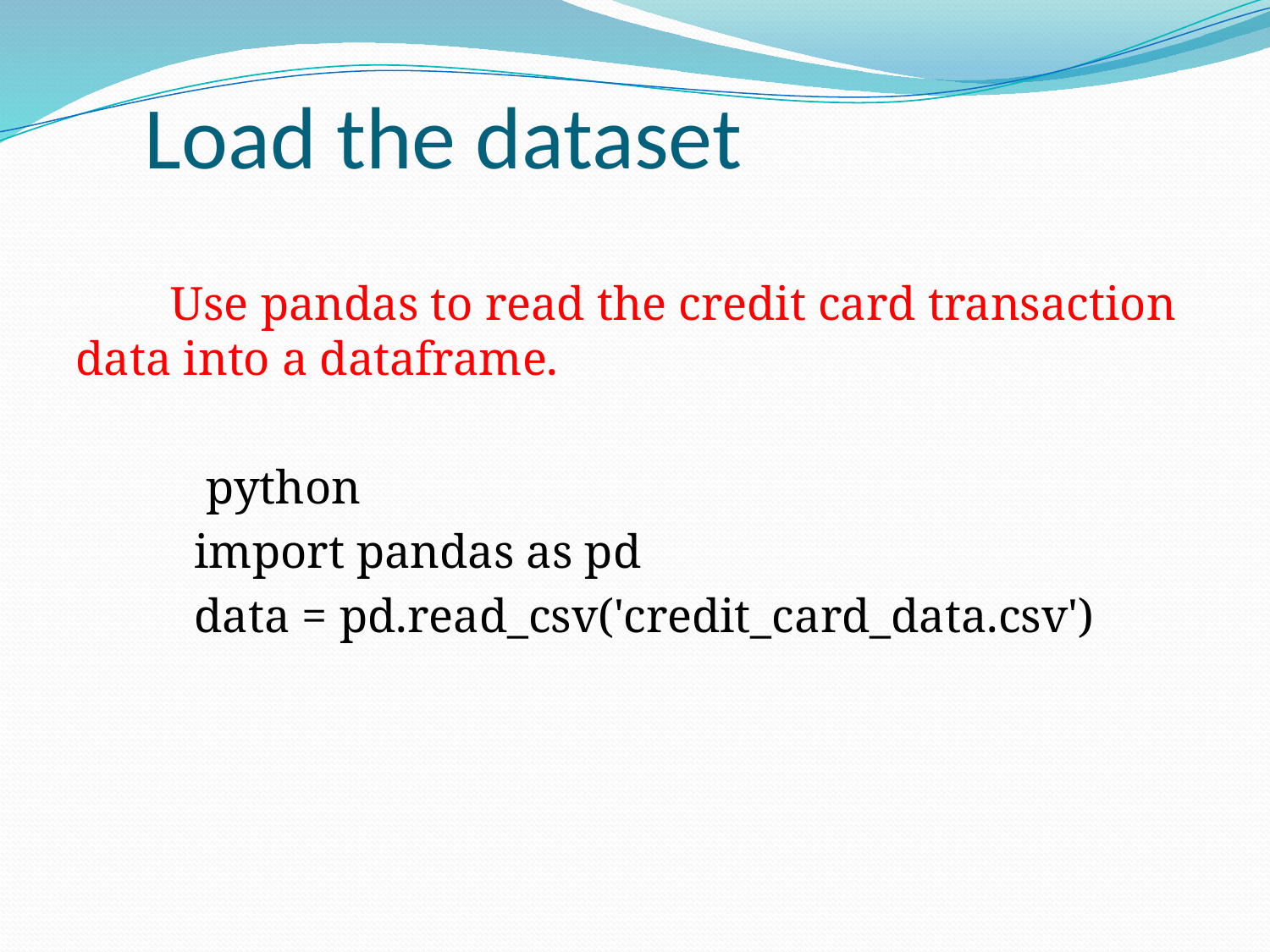

# Load the dataset
        Use pandas to read the credit card transaction data into a dataframe.

           python
          import pandas as pd
          data = pd.read_csv('credit_card_data.csv')